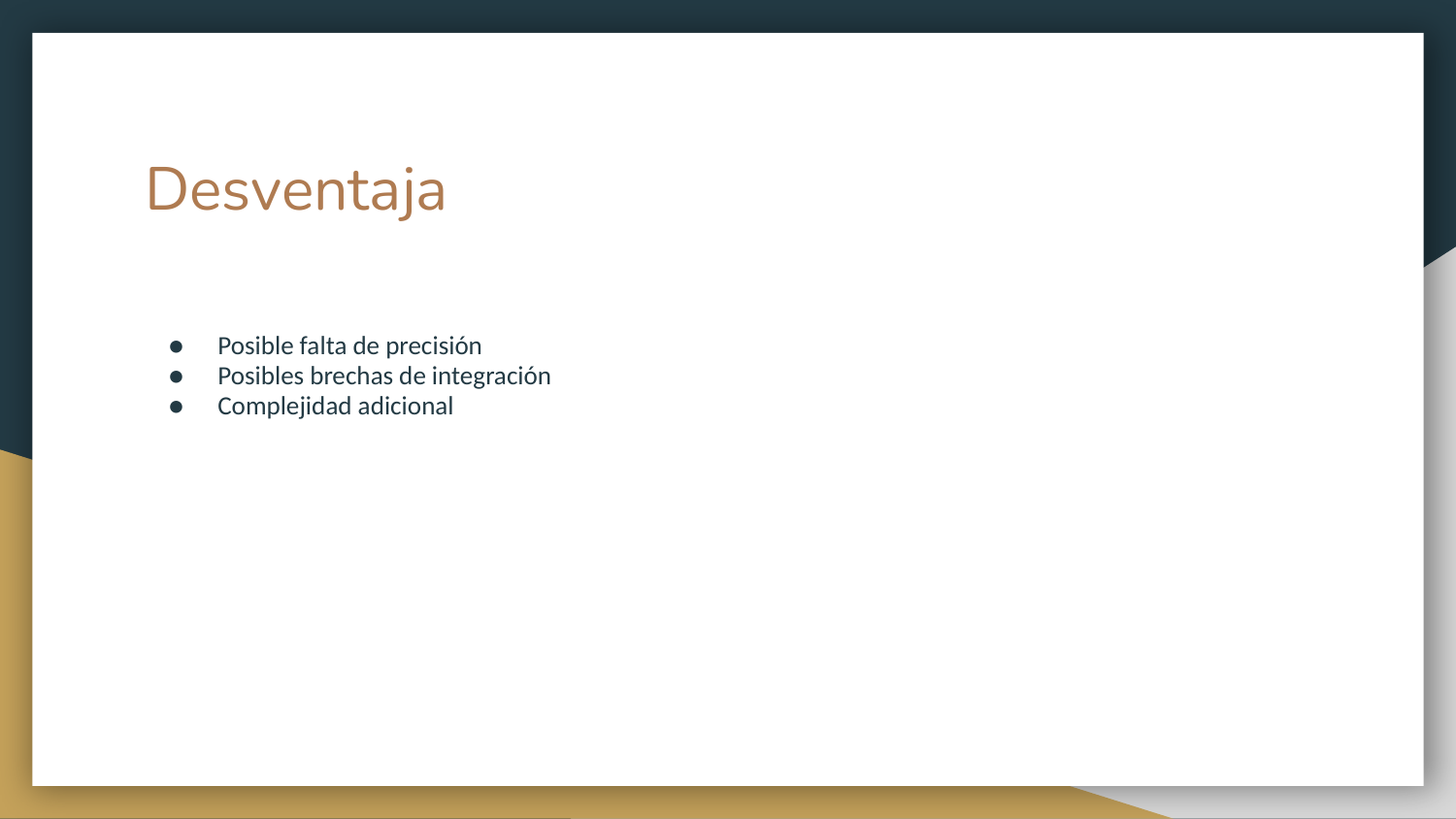

# Desventaja
Posible falta de precisión
Posibles brechas de integración
Complejidad adicional